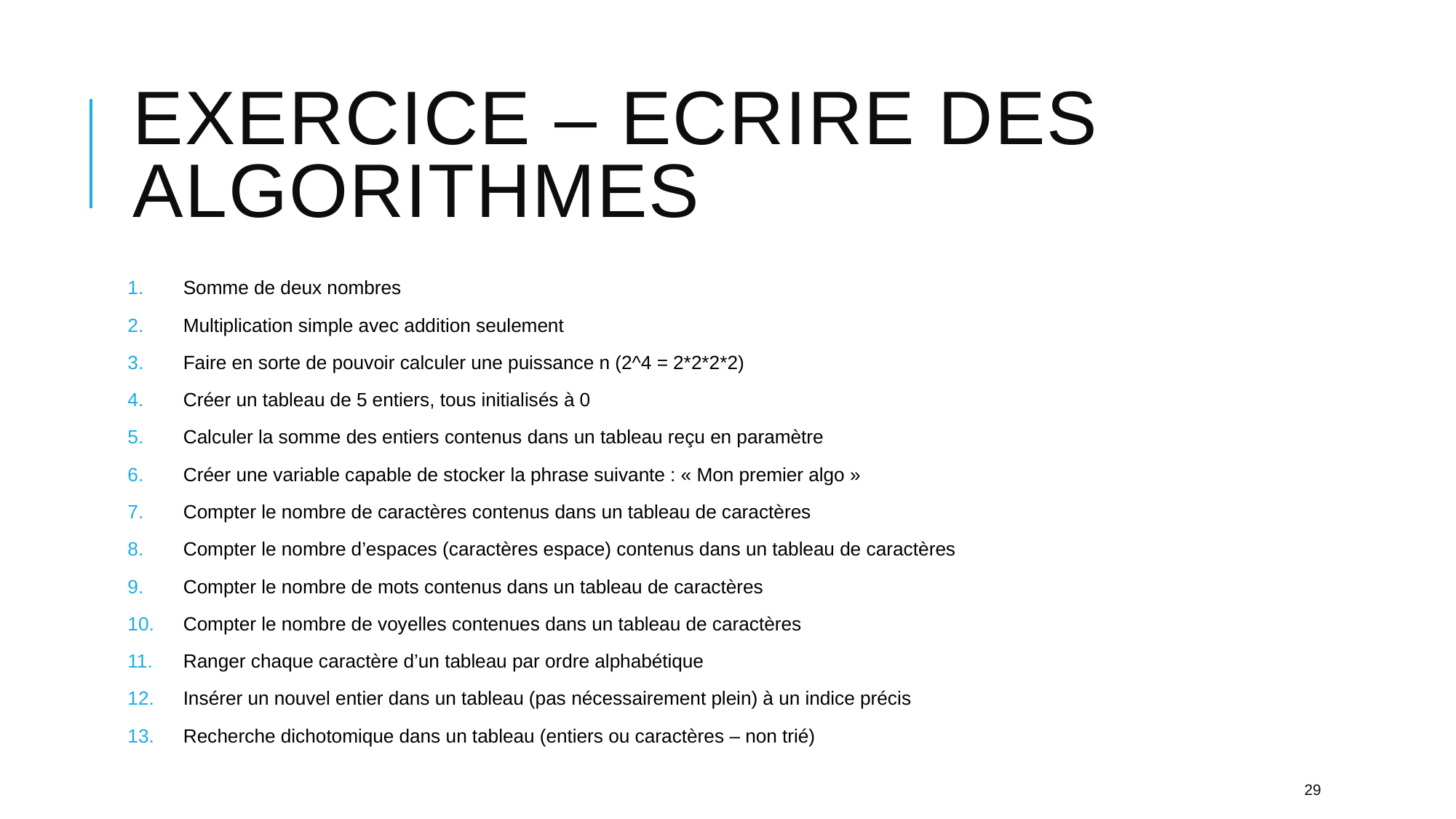

# Exercice – Ecrire des algorithmes
Somme de deux nombres
Multiplication simple avec addition seulement
Faire en sorte de pouvoir calculer une puissance n (2^4 = 2*2*2*2)
Créer un tableau de 5 entiers, tous initialisés à 0
Calculer la somme des entiers contenus dans un tableau reçu en paramètre
Créer une variable capable de stocker la phrase suivante : « Mon premier algo »
Compter le nombre de caractères contenus dans un tableau de caractères
Compter le nombre d’espaces (caractères espace) contenus dans un tableau de caractères
Compter le nombre de mots contenus dans un tableau de caractères
Compter le nombre de voyelles contenues dans un tableau de caractères
Ranger chaque caractère d’un tableau par ordre alphabétique
Insérer un nouvel entier dans un tableau (pas nécessairement plein) à un indice précis
Recherche dichotomique dans un tableau (entiers ou caractères – non trié)
29